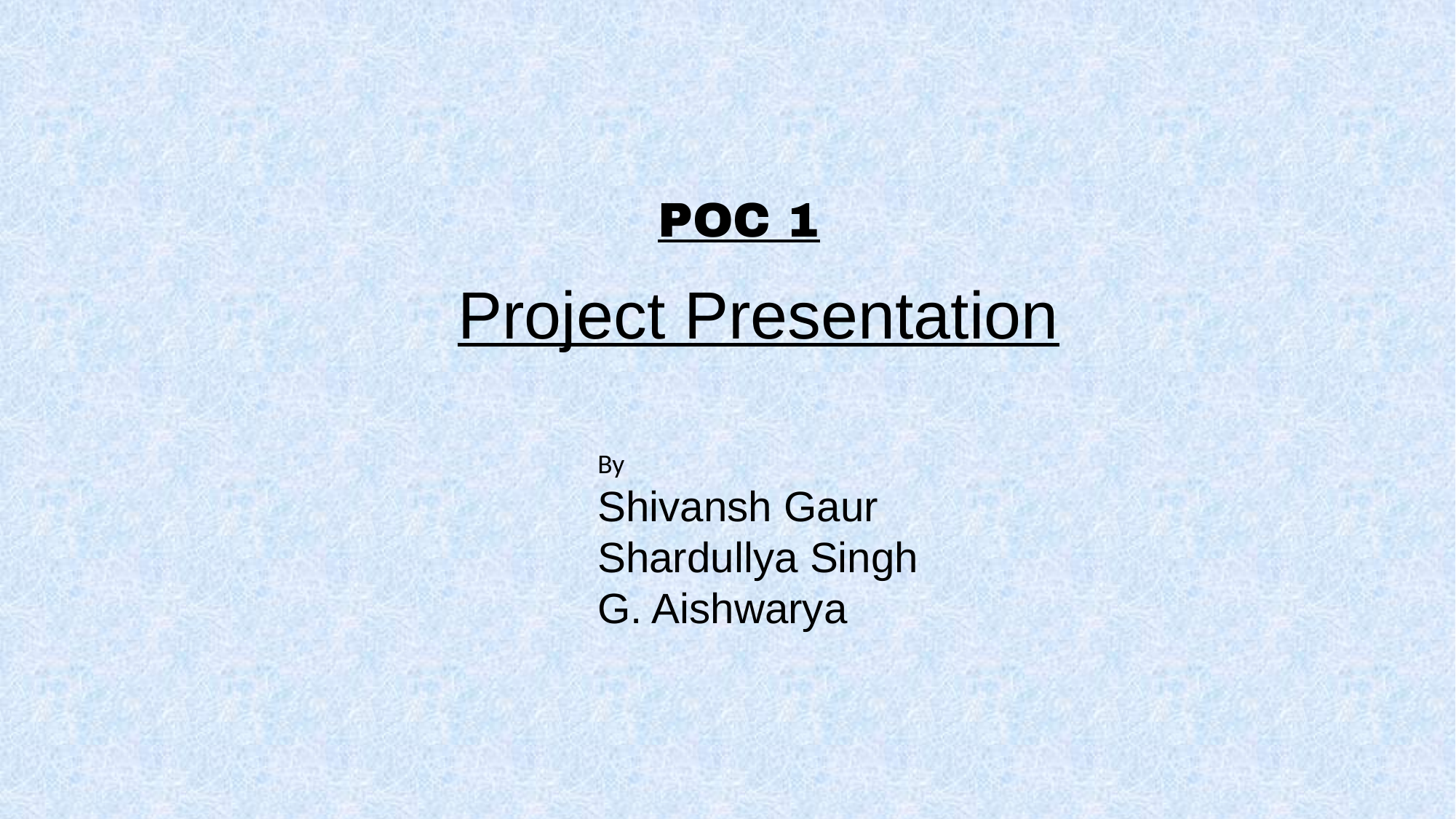

POC 1
Project Presentation
By
Shivansh Gaur
Shardullya Singh
G. Aishwarya